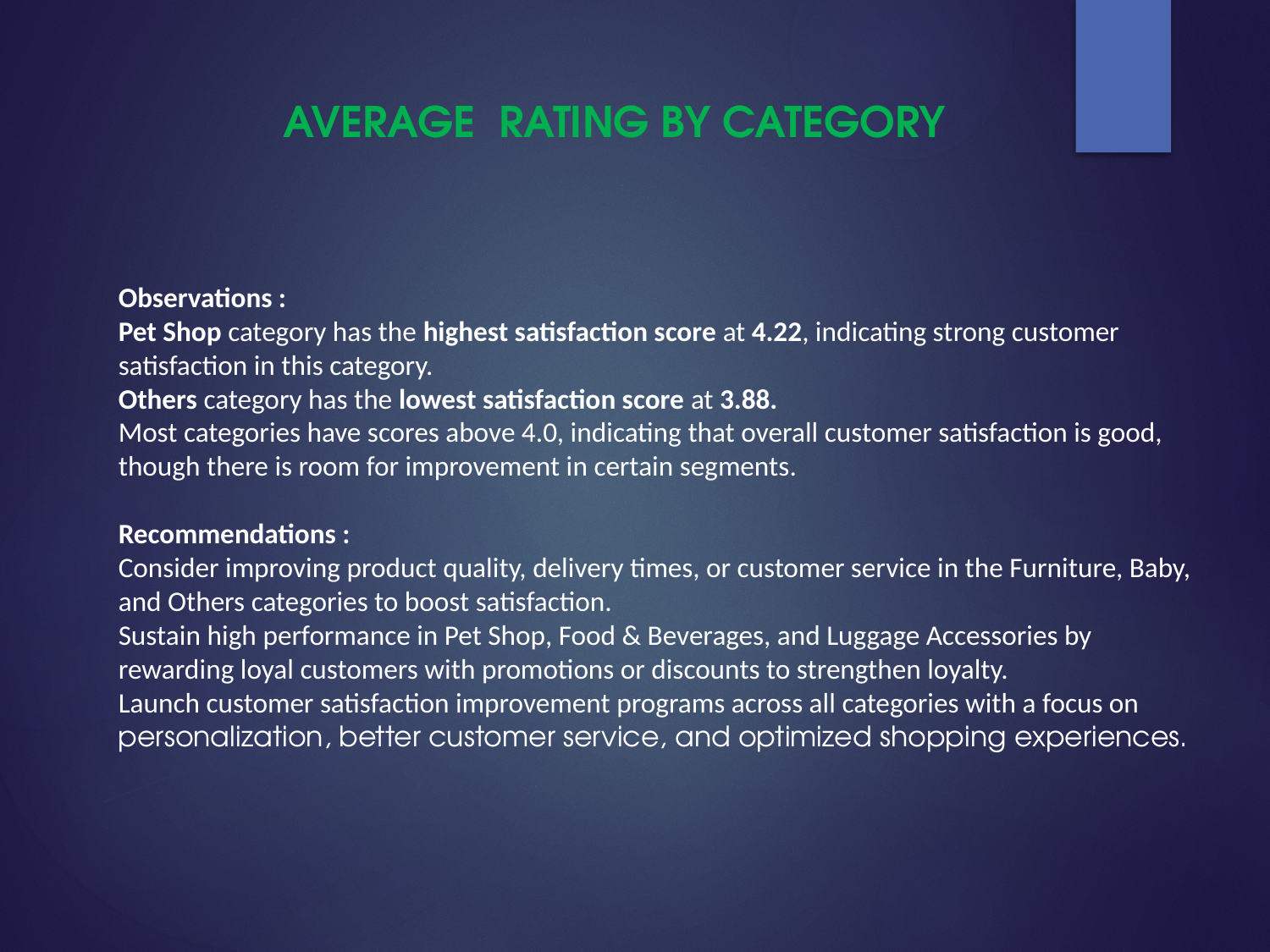

AVERAGE  RATING BY CATEGORY

Observations :
Pet Shop category has the highest satisfaction score at 4.22, indicating strong customer satisfaction in this category.
Others category has the lowest satisfaction score at 3.88.
Most categories have scores above 4.0, indicating that overall customer satisfaction is good, though there is room for improvement in certain segments.

Recommendations :
Consider improving product quality, delivery times, or customer service in the Furniture, Baby, and Others categories to boost satisfaction.
Sustain high performance in Pet Shop, Food & Beverages, and Luggage Accessories by rewarding loyal customers with promotions or discounts to strengthen loyalty.
Launch customer satisfaction improvement programs across all categories with a focus on
personalization, better customer service, and optimized shopping experiences.